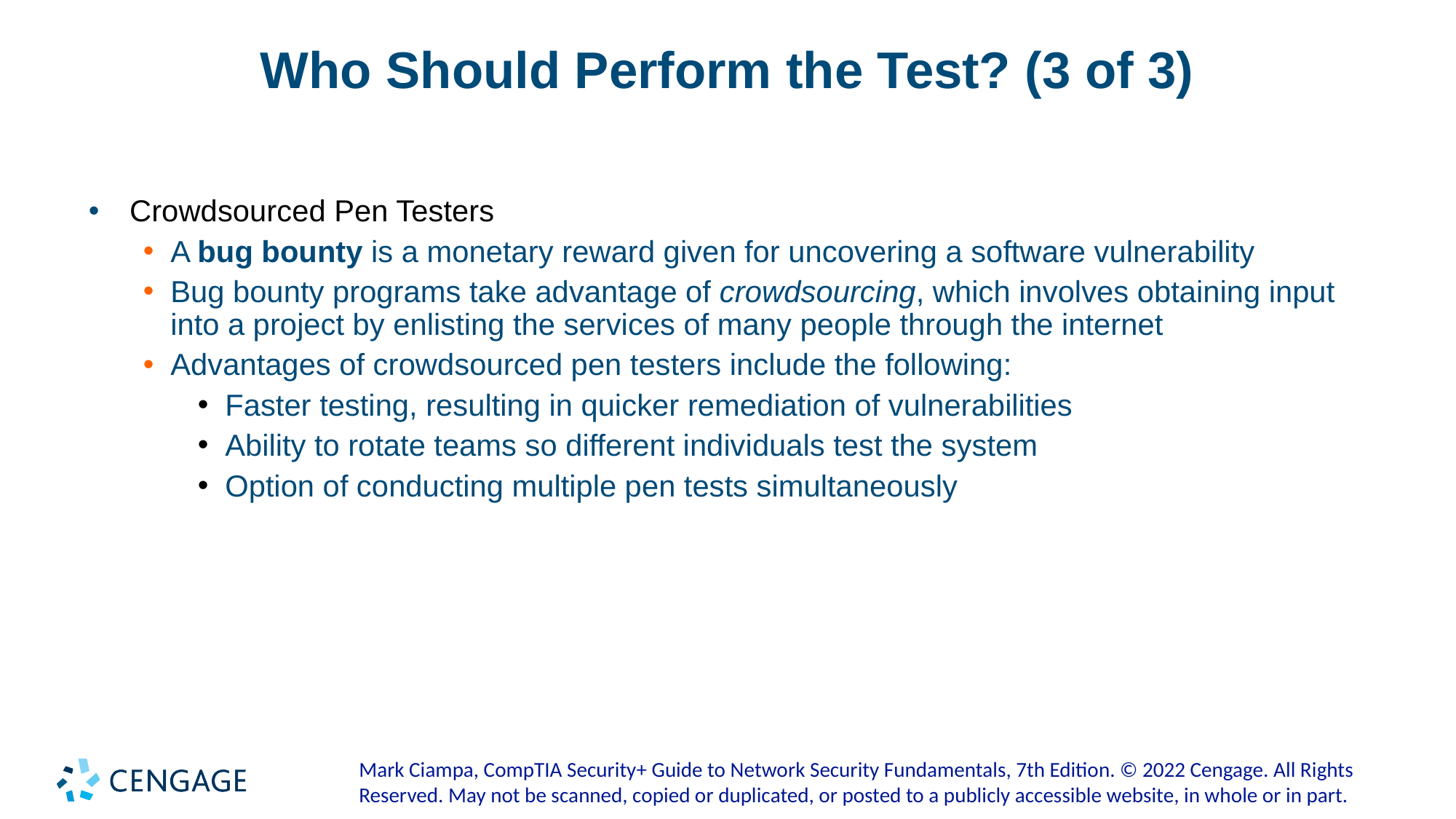

# Who Should Perform the Test? (3 of 3)
Crowdsourced Pen Testers
A bug bounty is a monetary reward given for uncovering a software vulnerability
Bug bounty programs take advantage of crowdsourcing, which involves obtaining input into a project by enlisting the services of many people through the internet
Advantages of crowdsourced pen testers include the following:
Faster testing, resulting in quicker remediation of vulnerabilities
Ability to rotate teams so different individuals test the system
Option of conducting multiple pen tests simultaneously